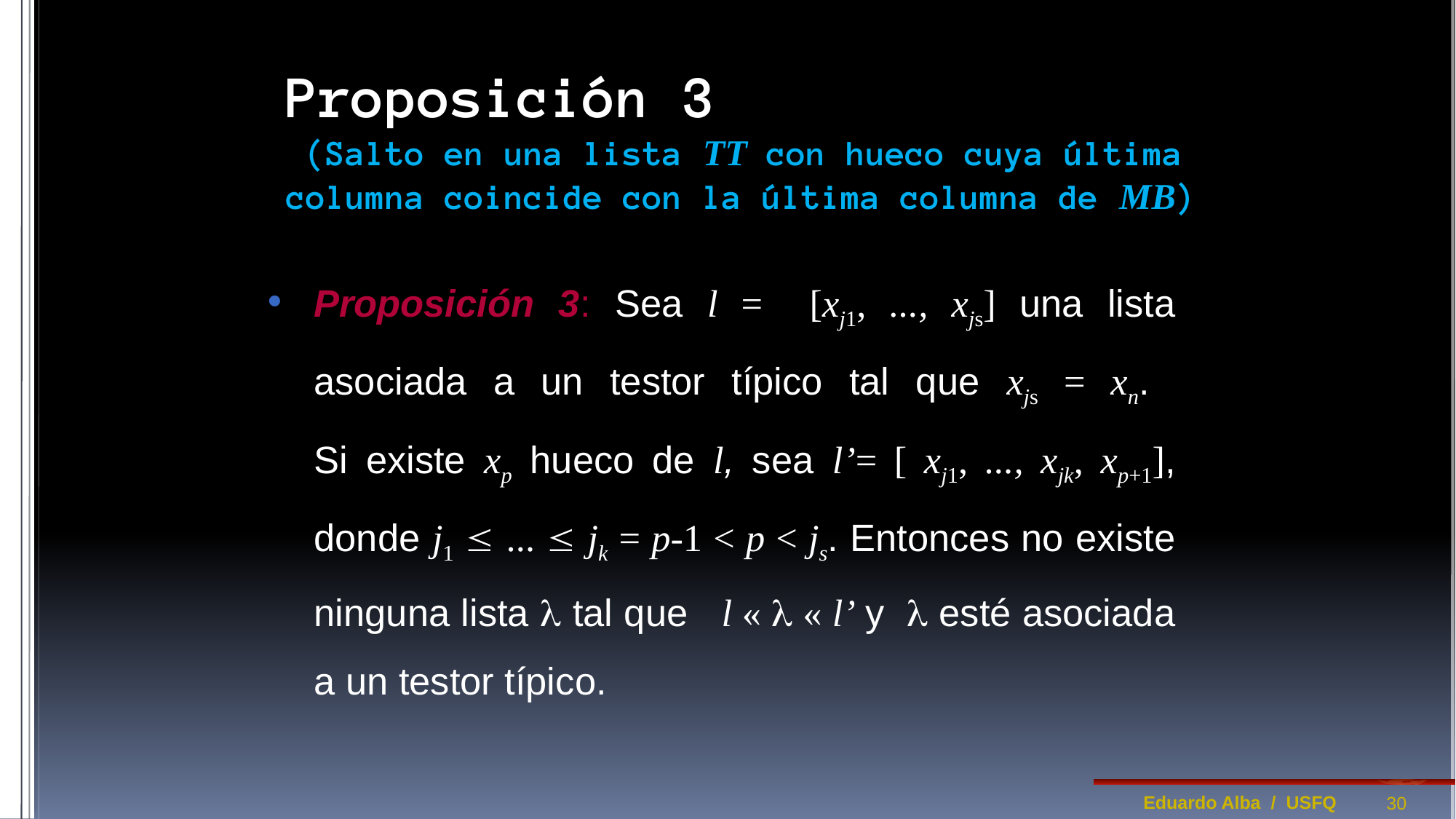

# Proposición 3 (Salto en una lista TT con hueco cuya última columna coincide con la última columna de MB)
Proposición 3: Sea l =  [xj1, ..., xjs] una lista asociada a un testor típico tal que xjs = xn.
Si existe xp hueco de l, sea l’= [ xj1, ..., xjk, xp+1], donde j1 ≤ ... ≤ jk = p-1 < p < js. Entonces no existe ninguna lista λ tal que   l « λ « l’ y  λ esté asociada a un testor típico.